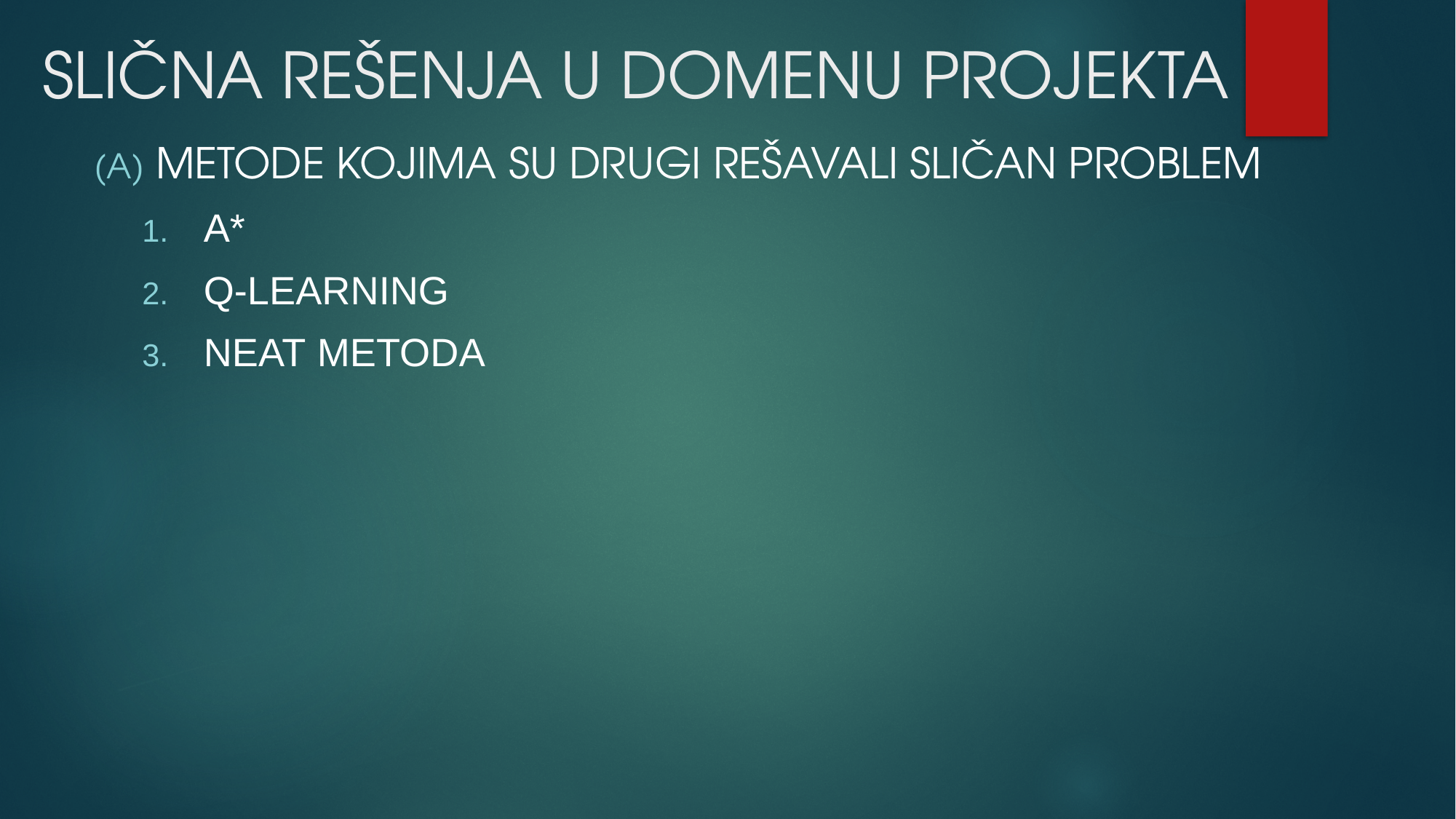

# SLIČNA REŠENJA U DOMENU PROJEKTA
METODE KOJIMA SU DRUGI REŠAVALI SLIČAN PROBLEM
A*
Q-LEARNING
NEAT METODA